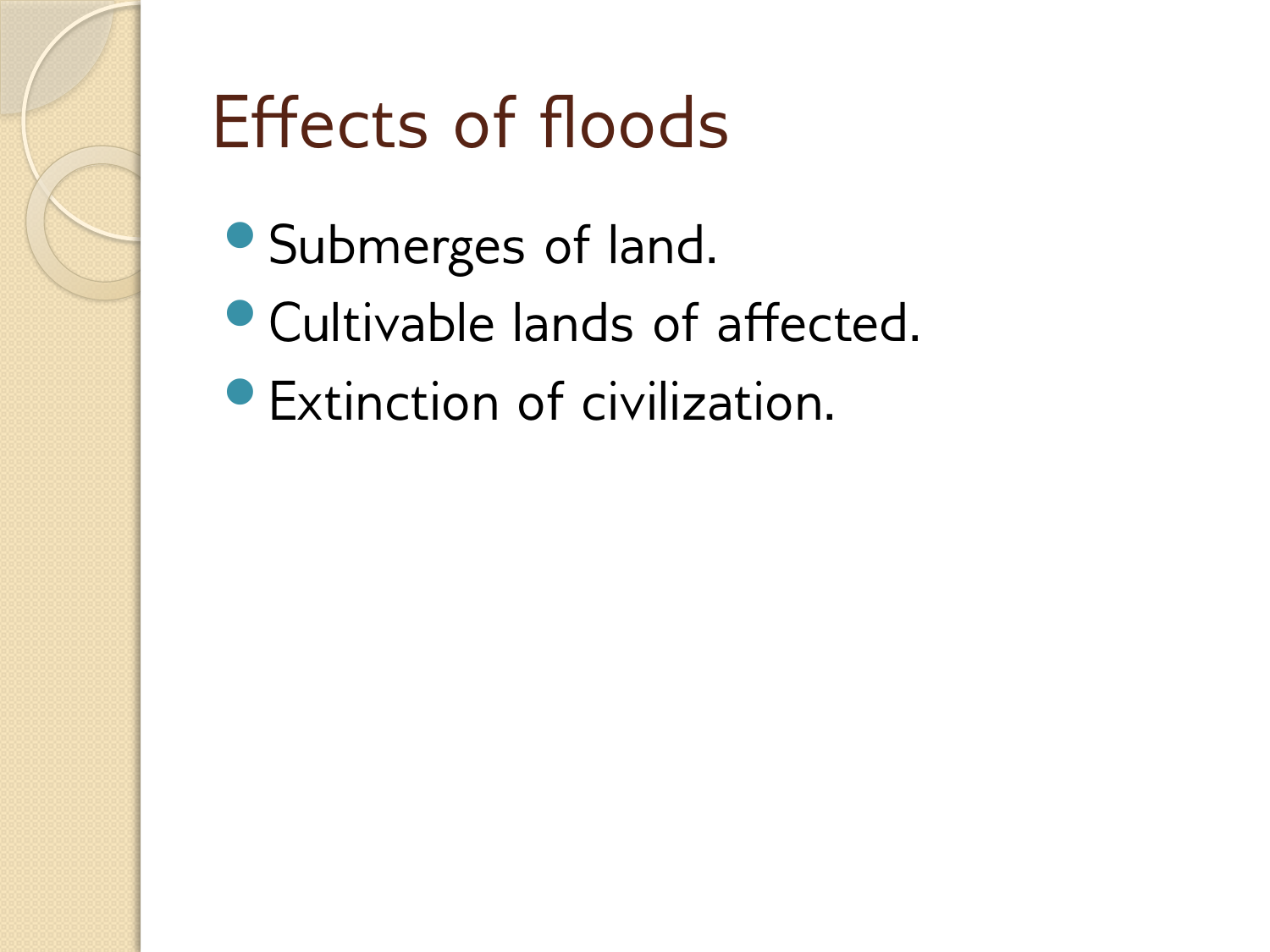

# Effects of floods
Submerges of land.
Cultivable lands of affected.
Extinction of civilization.